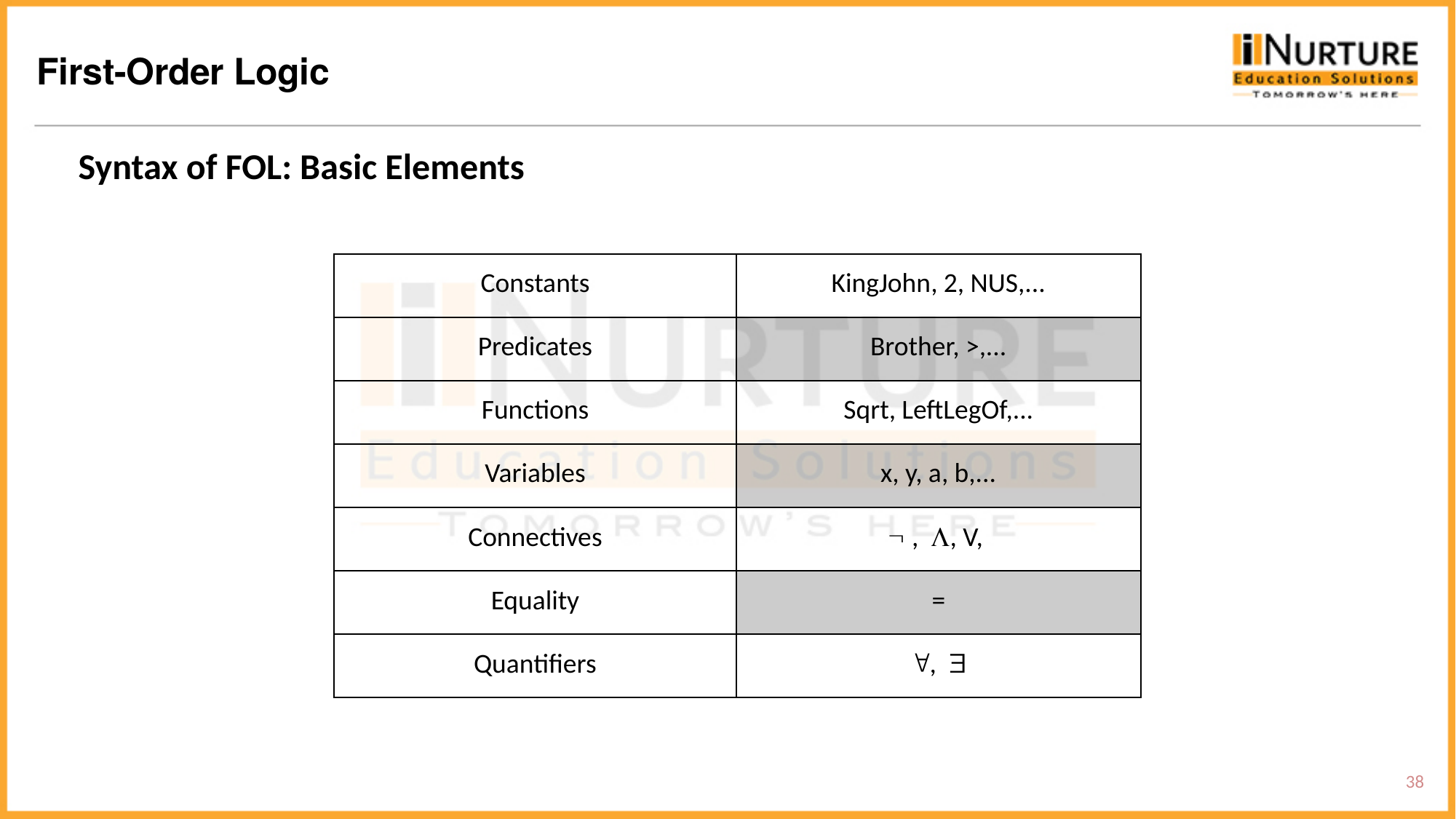

First-Order Logic
Syntax of FOL: Basic Elements
| Constants | KingJohn, 2, NUS,... |
| --- | --- |
| Predicates | Brother, >,... |
| Functions | Sqrt, LeftLegOf,... |
| Variables | x, y, a, b,... |
| Connectives | ¬ , Λ, V, |
| Equality | = |
| Quantifiers | ∀, ∃ |
38